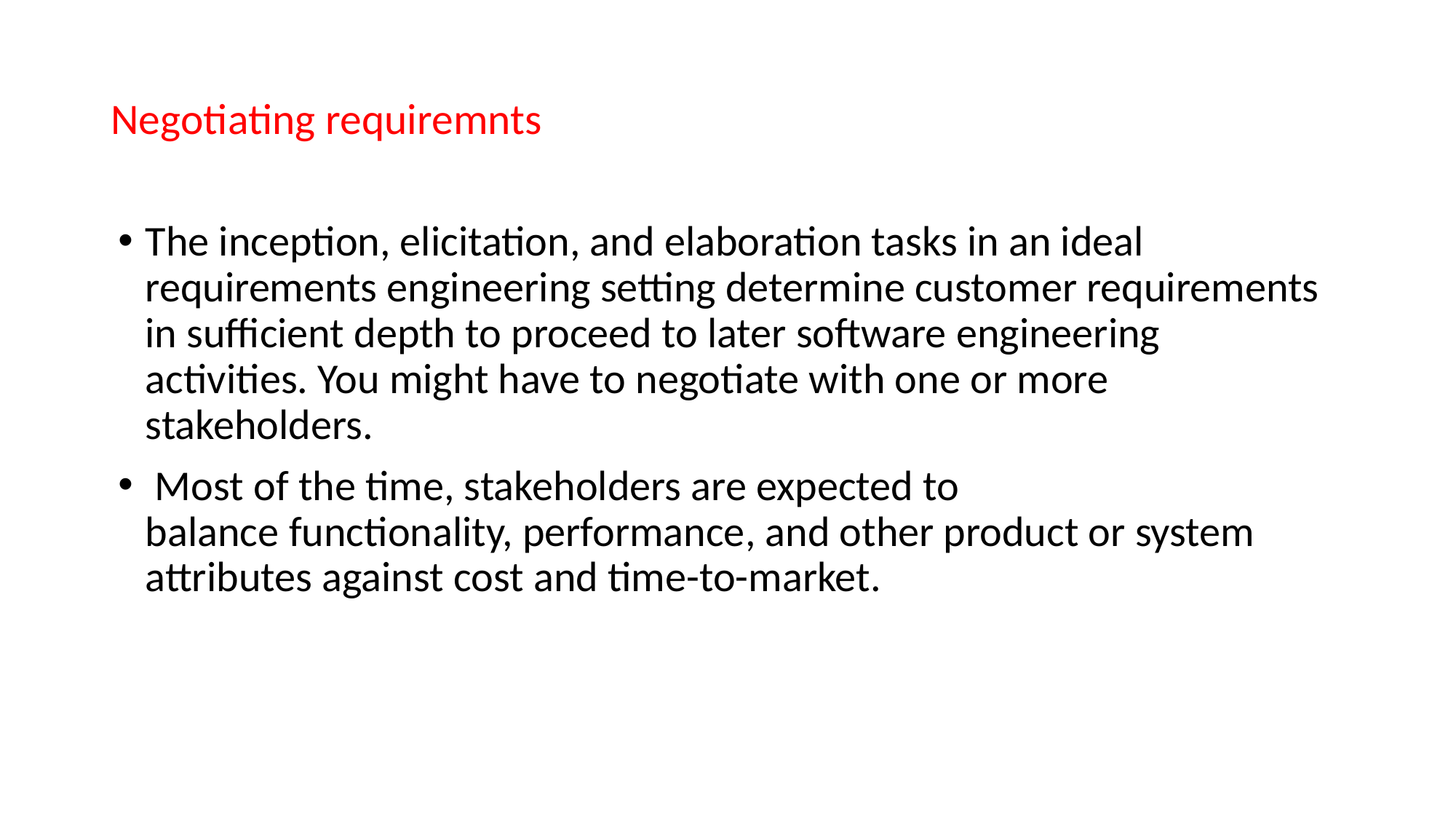

# Negotiating requiremnts
The inception, elicitation, and elaboration tasks in an ideal requirements engineering setting determine customer requirements in sufficient depth to proceed to later software engineering activities. You might have to negotiate with one or more stakeholders.
 Most of the time, stakeholders are expected to balance functionality, performance, and other product or system attributes against cost and time-to-market.